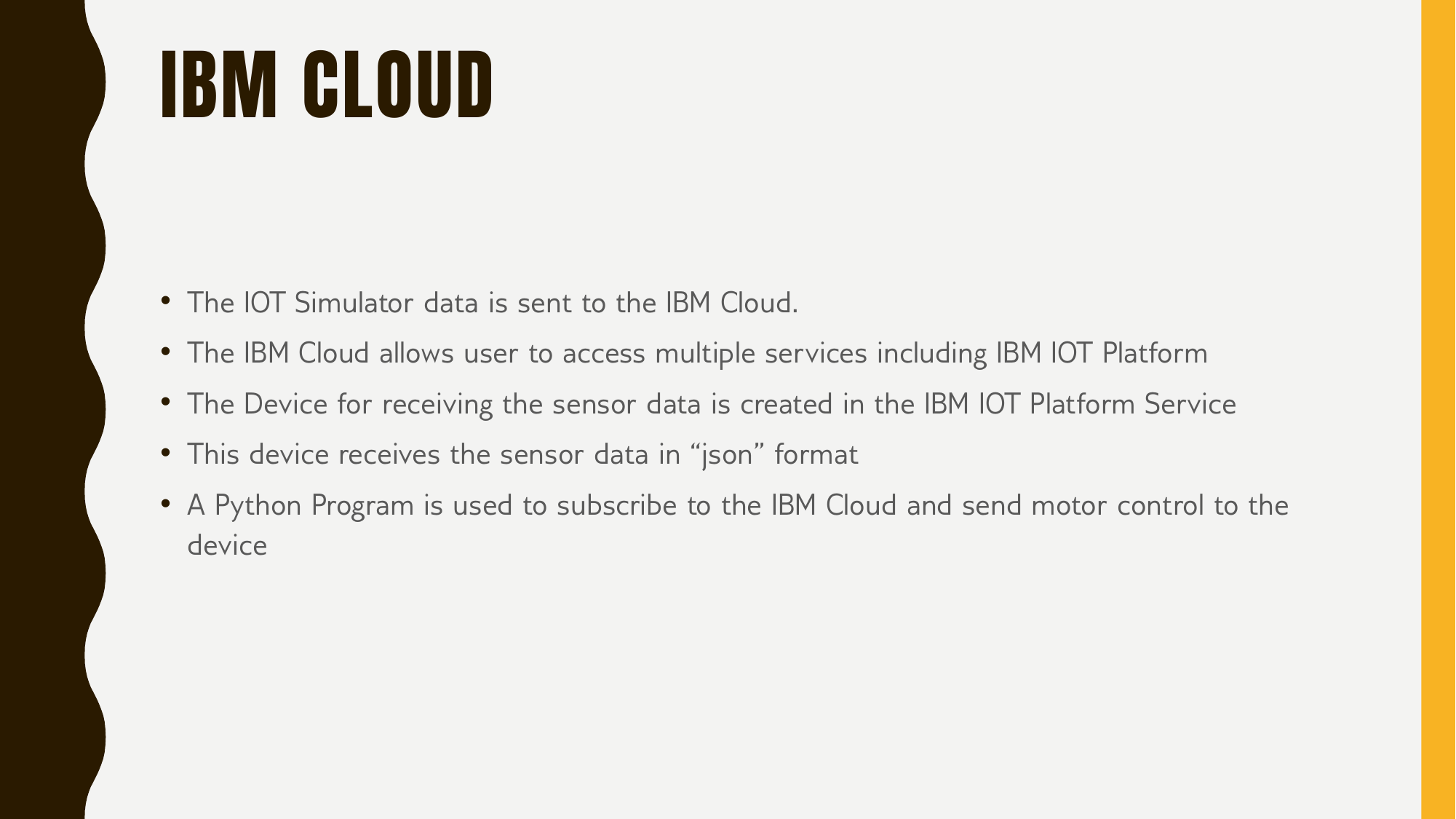

# IBM Cloud
The IOT Simulator data is sent to the IBM Cloud.
The IBM Cloud allows user to access multiple services including IBM IOT Platform
The Device for receiving the sensor data is created in the IBM IOT Platform Service
This device receives the sensor data in “json” format
A Python Program is used to subscribe to the IBM Cloud and send motor control to the device